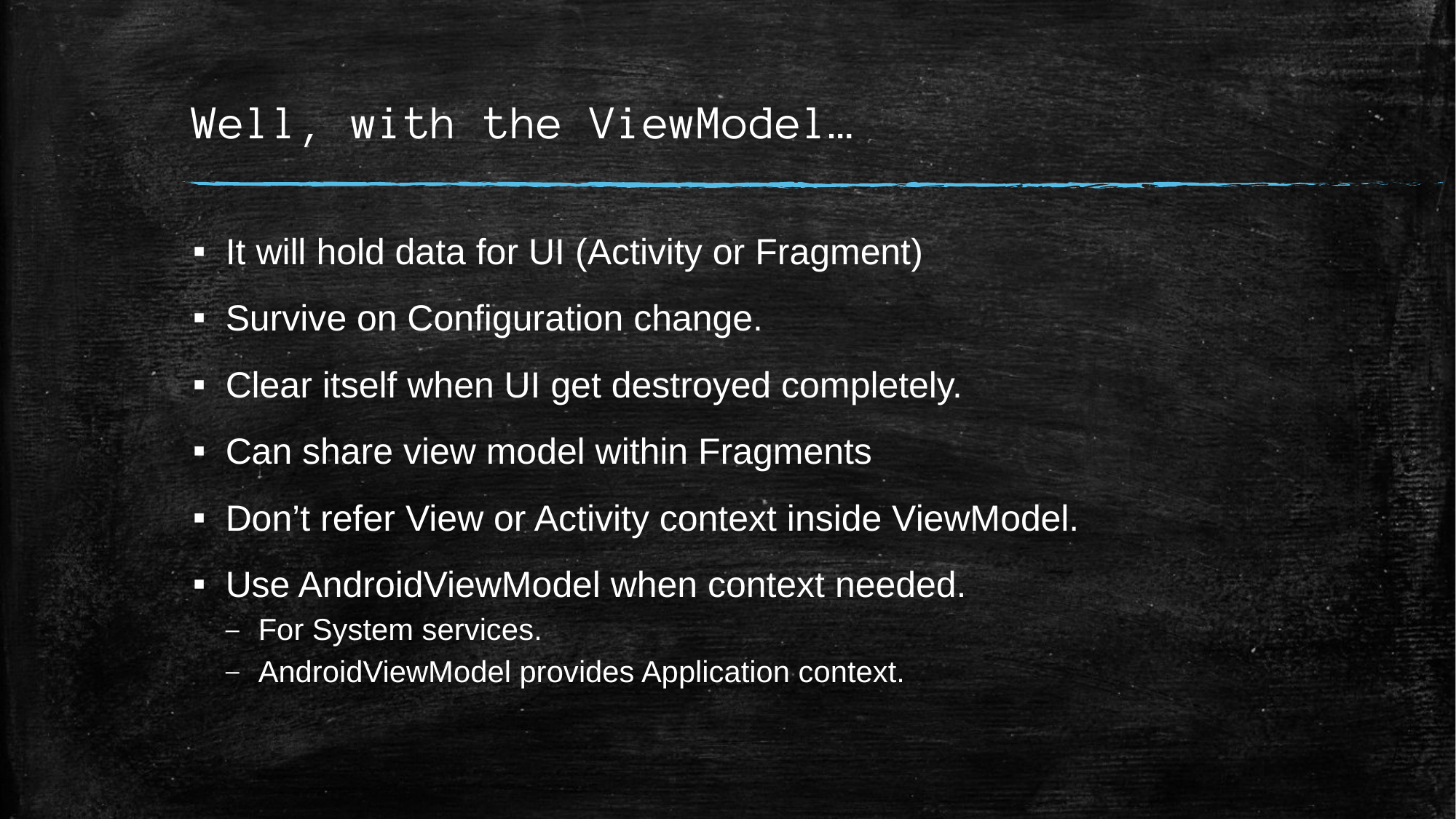

# Well, with the ViewModel…
It will hold data for UI (Activity or Fragment)
Survive on Configuration change.
Clear itself when UI get destroyed completely.
Can share view model within Fragments
Don’t refer View or Activity context inside ViewModel.
Use AndroidViewModel when context needed.
For System services.
AndroidViewModel provides Application context.